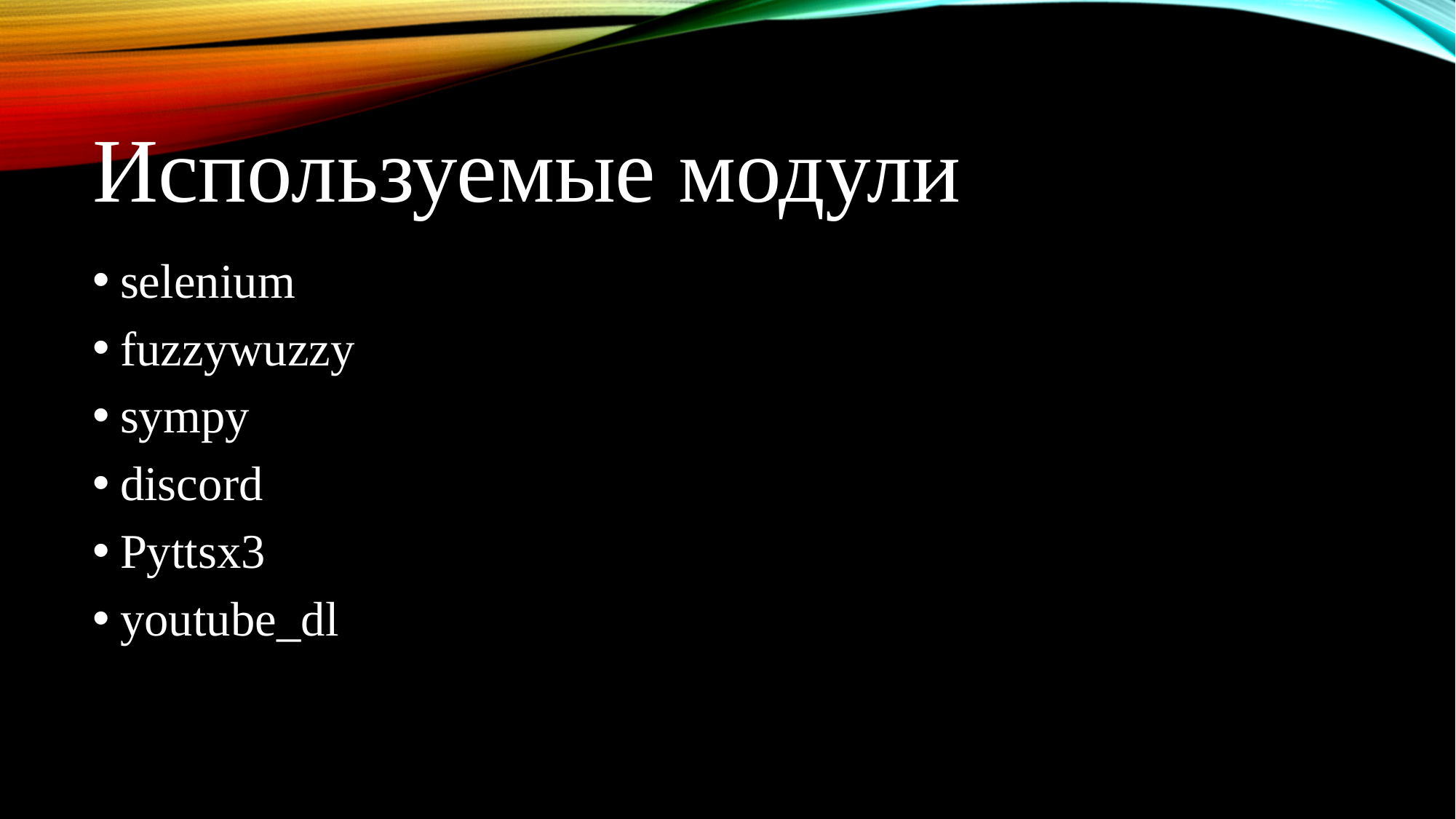

Используемые модули
selenium
fuzzywuzzy
sympy
discord
Pyttsx3
youtube_dl